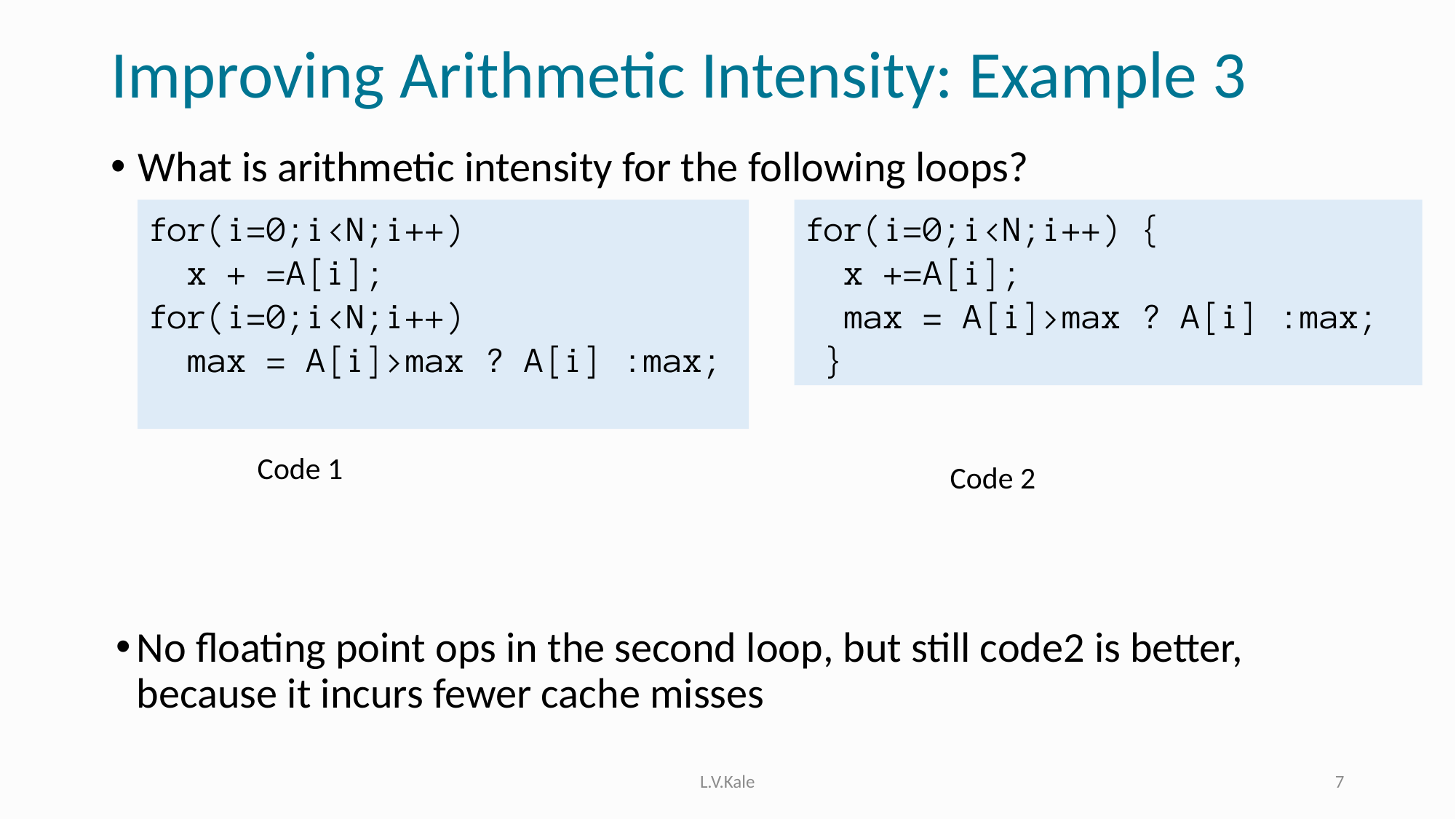

# Improving Arithmetic Intensity: Example 3
What is arithmetic intensity for the following loops?
for(i=0;i<N;i++)
  x + =A[i];
for(i=0;i<N;i++)
  max = A[i]>max ? A[i] :max;

for(i=0;i<N;i++) {
  x +=A[i];
  max = A[i]>max ? A[i] :max;
 }
Code 1
Code 2
No floating point ops in the second loop, but still code2 is better, because it incurs fewer cache misses
L.V.Kale
7